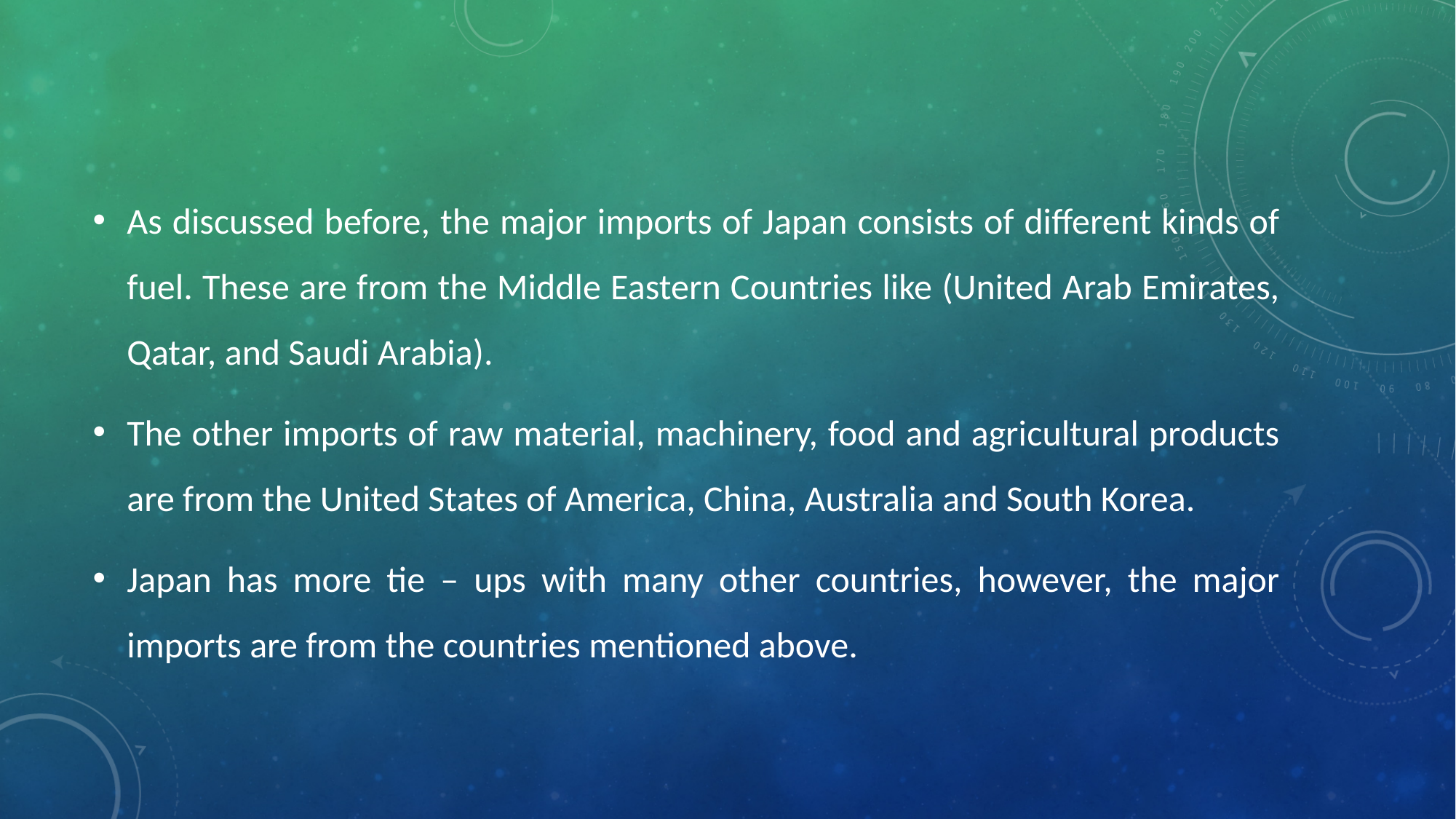

As discussed before, the major imports of Japan consists of different kinds of fuel. These are from the Middle Eastern Countries like (United Arab Emirates, Qatar, and Saudi Arabia).
The other imports of raw material, machinery, food and agricultural products are from the United States of America, China, Australia and South Korea.
Japan has more tie – ups with many other countries, however, the major imports are from the countries mentioned above.